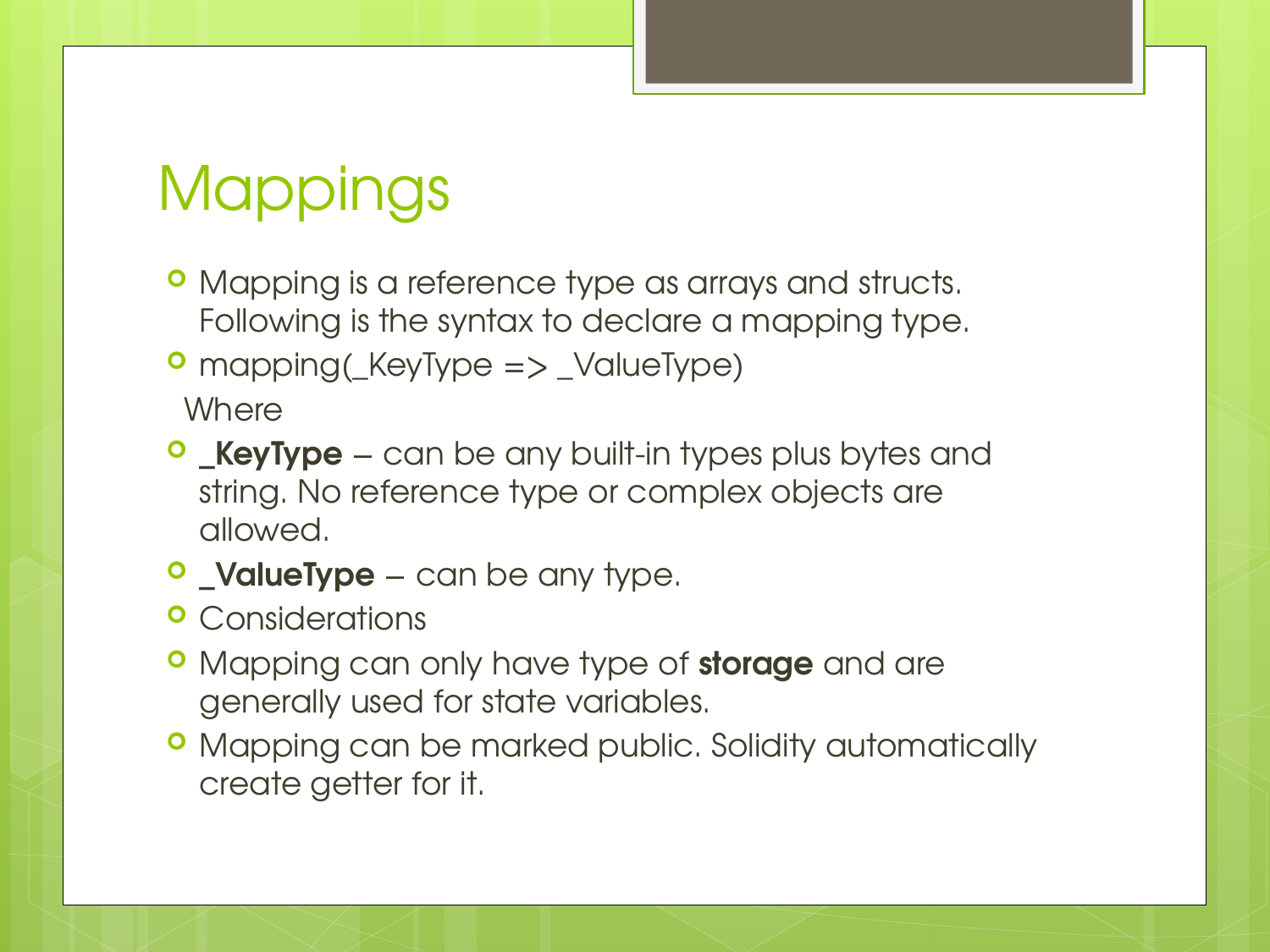

# Mappings
Mapping is a reference type as arrays and structs. Following is the syntax to declare a mapping type.
mapping(_KeyType => _ValueType)
  Where
_KeyType − can be any built-in types plus bytes and string. No reference type or complex objects are allowed.
_ValueType − can be any type.
Considerations
Mapping can only have type of storage and are generally used for state variables.
Mapping can be marked public. Solidity automatically create getter for it.